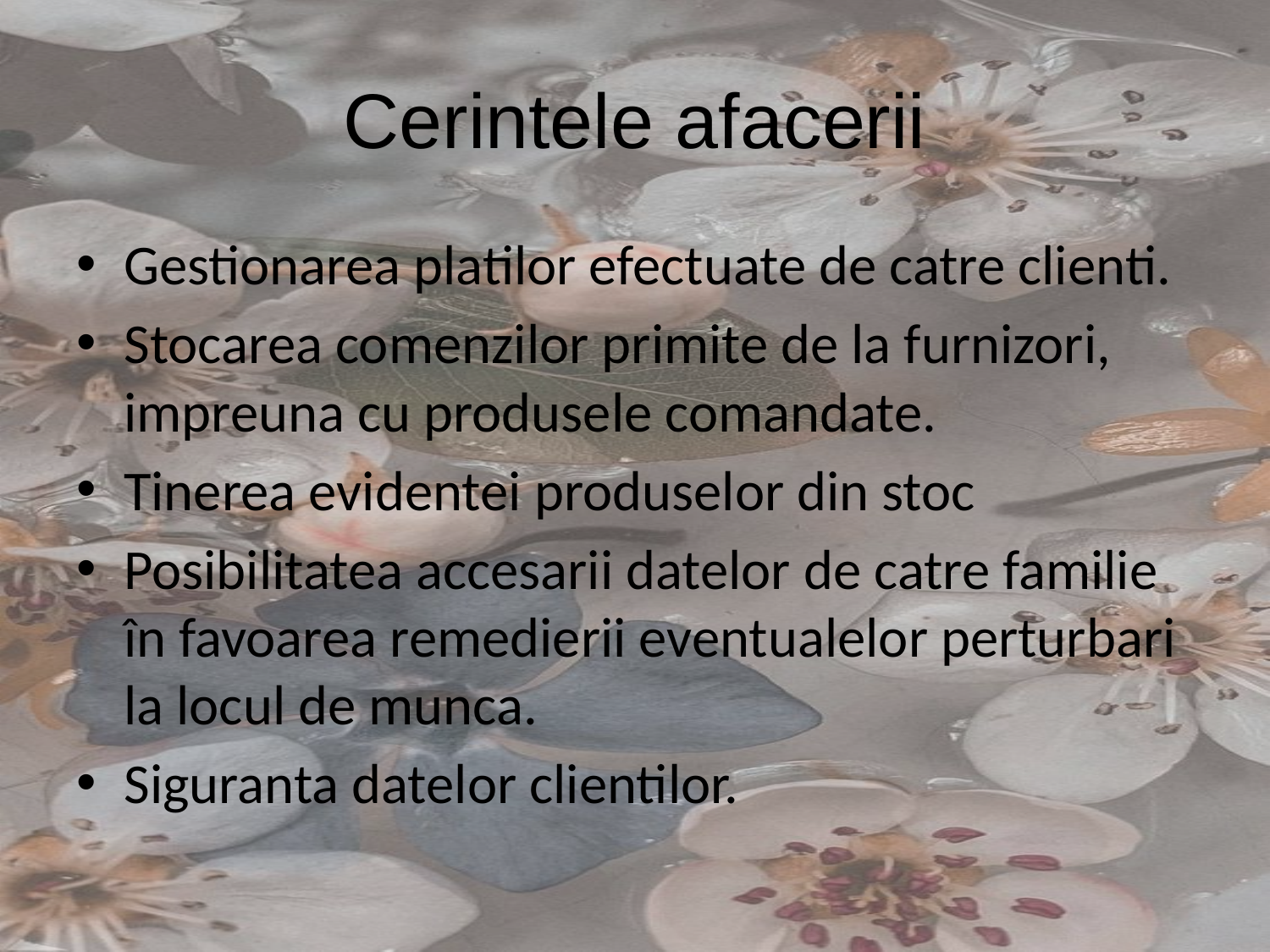

# Cerintele afacerii
Gestionarea platilor efectuate de catre clienti.
Stocarea comenzilor primite de la furnizori, impreuna cu produsele comandate.
Tinerea evidentei produselor din stoc
Posibilitatea accesarii datelor de catre familie în favoarea remedierii eventualelor perturbari la locul de munca.
Siguranta datelor clientilor.